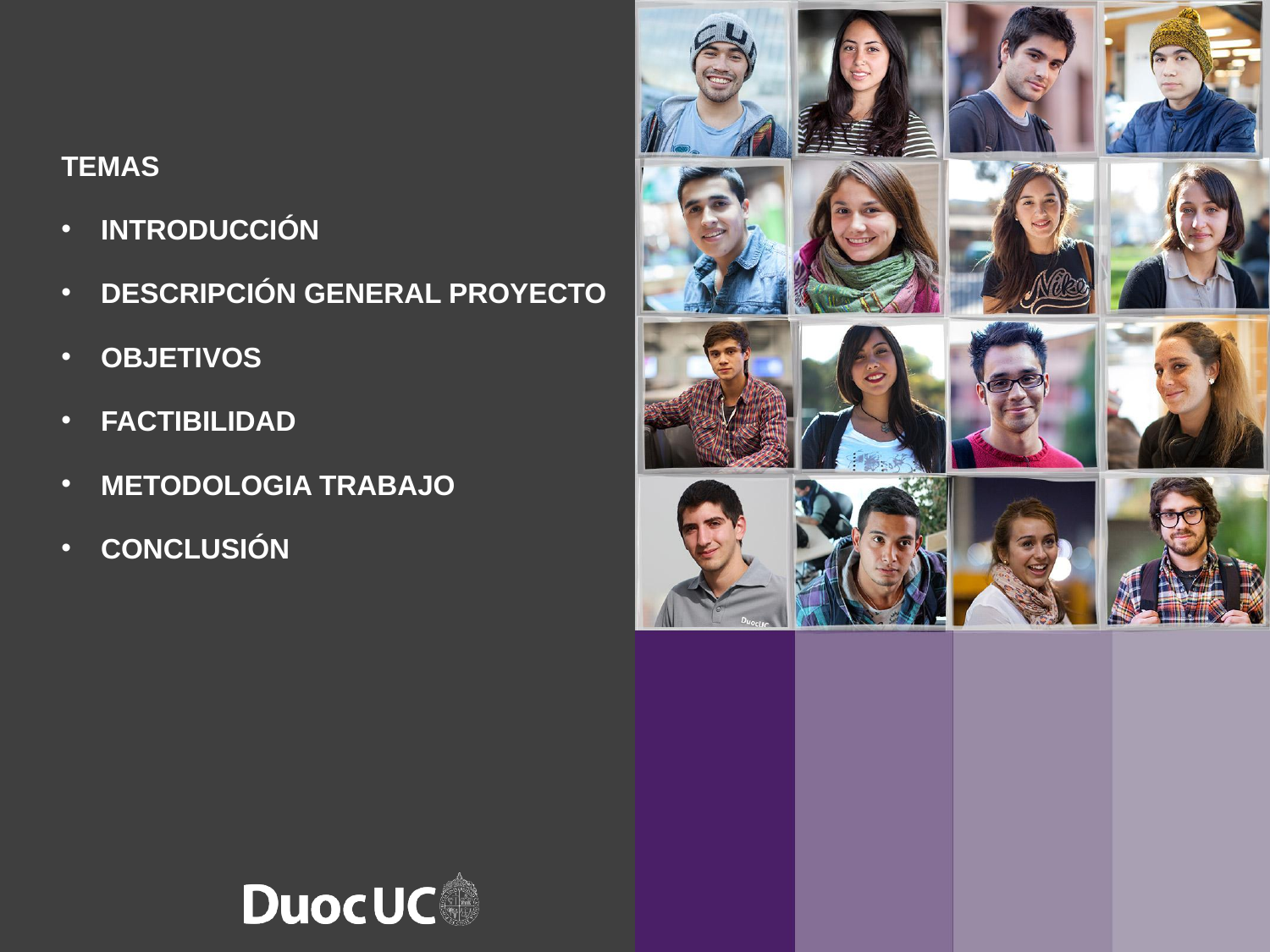

TEMAS
INTRODUCCIÓN
DESCRIPCIÓN GENERAL PROYECTO
OBJETIVOS
FACTIBILIDAD
METODOLOGIA TRABAJO
CONCLUSIÓN